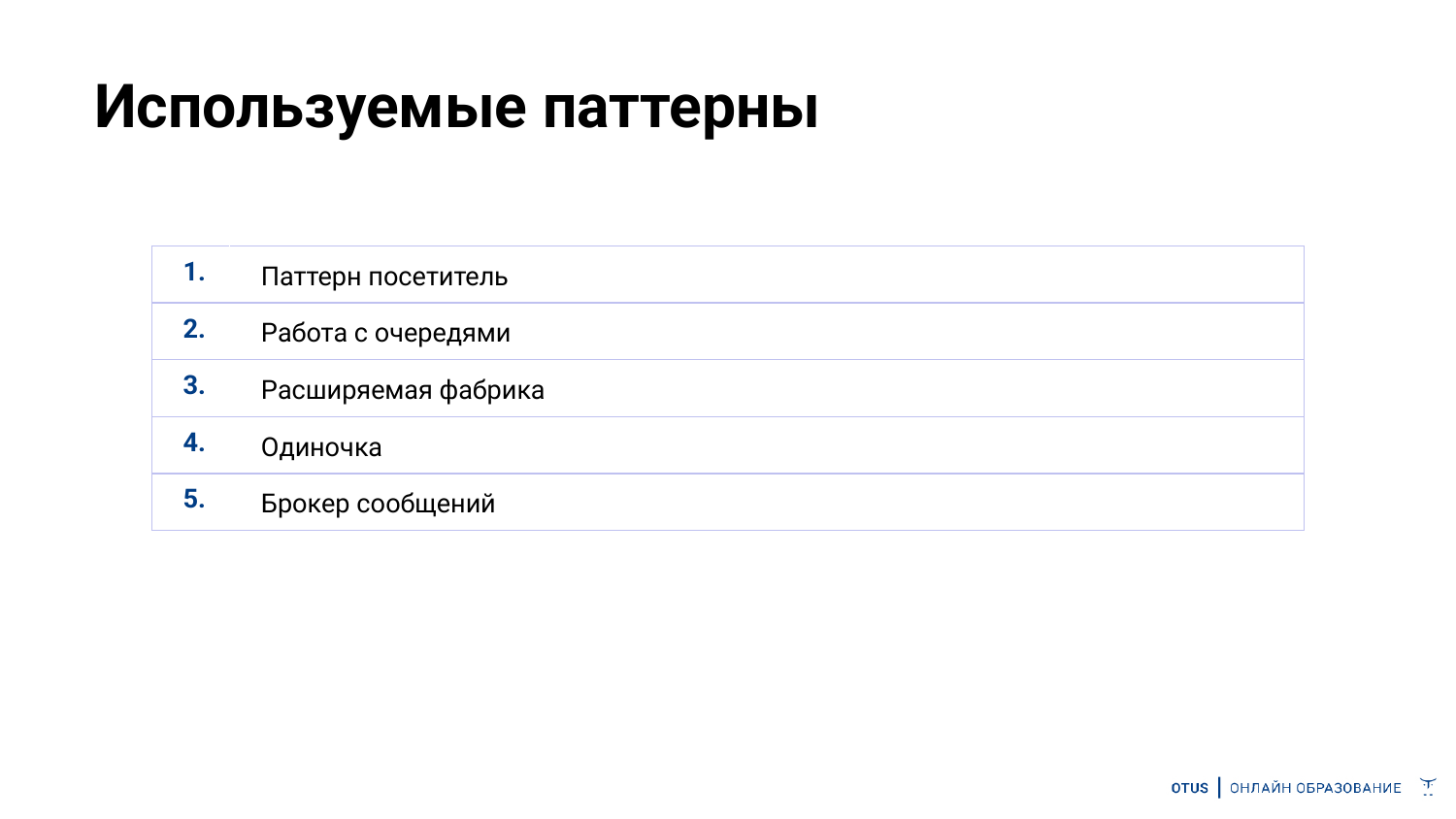

# Используемые паттерны

| 1. | Паттерн посетитель |
| --- | --- |
| 2. | Работа с очередями |
| 3. | Расширяемая фабрика |
| 4. | Одиночка |
| 5. | Брокер сообщений |